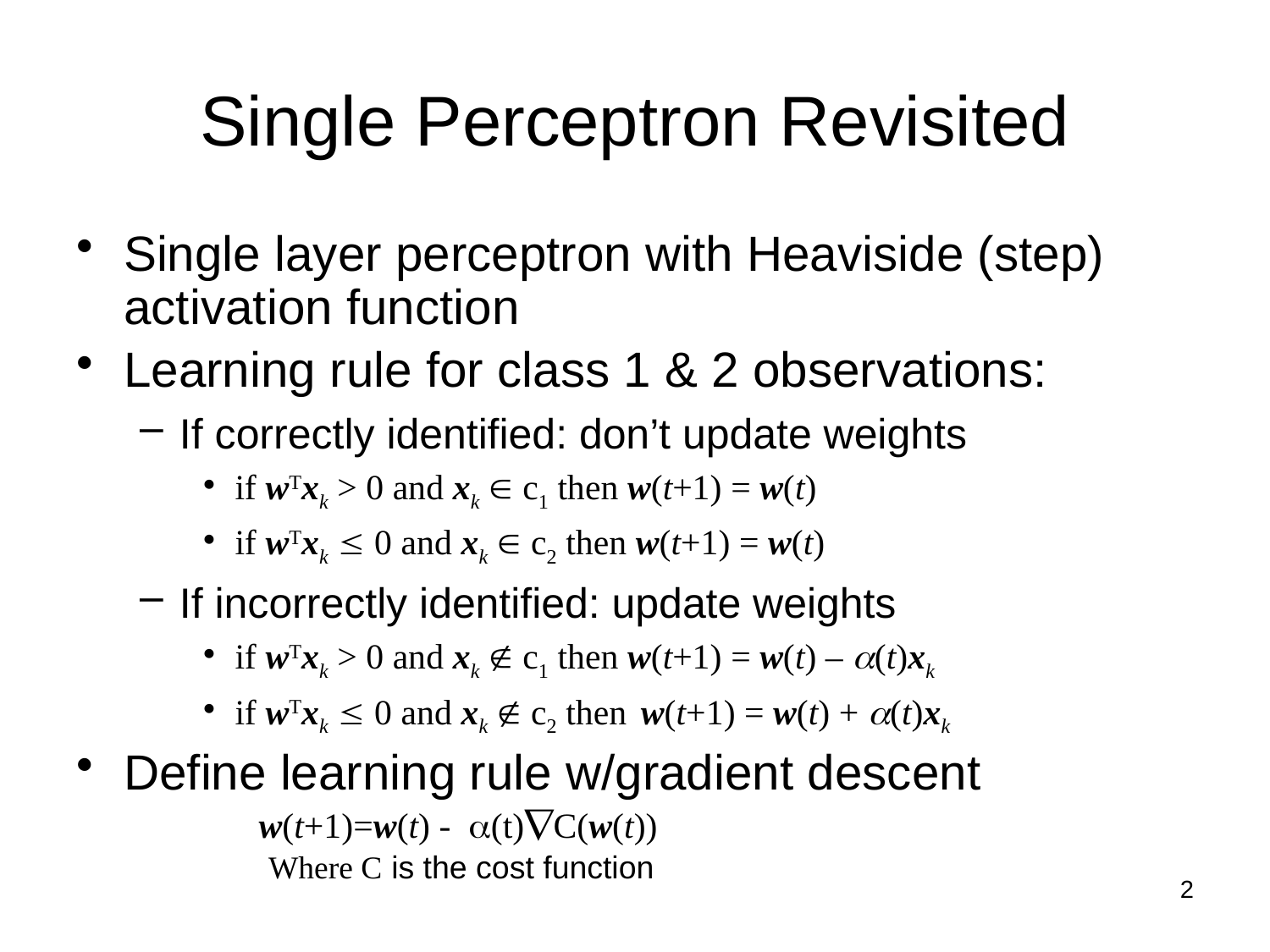

# Single Perceptron Revisited
Single layer perceptron with Heaviside (step) activation function
Learning rule for class 1 & 2 observations:
If correctly identified: don’t update weights
if wTxk > 0 and xk ∈ c1 then w(t+1) = w(t)
if wTxk ≤ 0 and xk ∈ c2 then w(t+1) = w(t)
If incorrectly identified: update weights
if wTxk > 0 and xk ∉ c1 then w(t+1) = w(t) – α(t)xk
if wTxk ≤ 0 and xk ∉ c2 then  w(t+1) = w(t) + α(t)xk
Define learning rule w/gradient descent
w(t+1)=w(t) - α(t)∇C(w(t))
Where C is the cost function
2